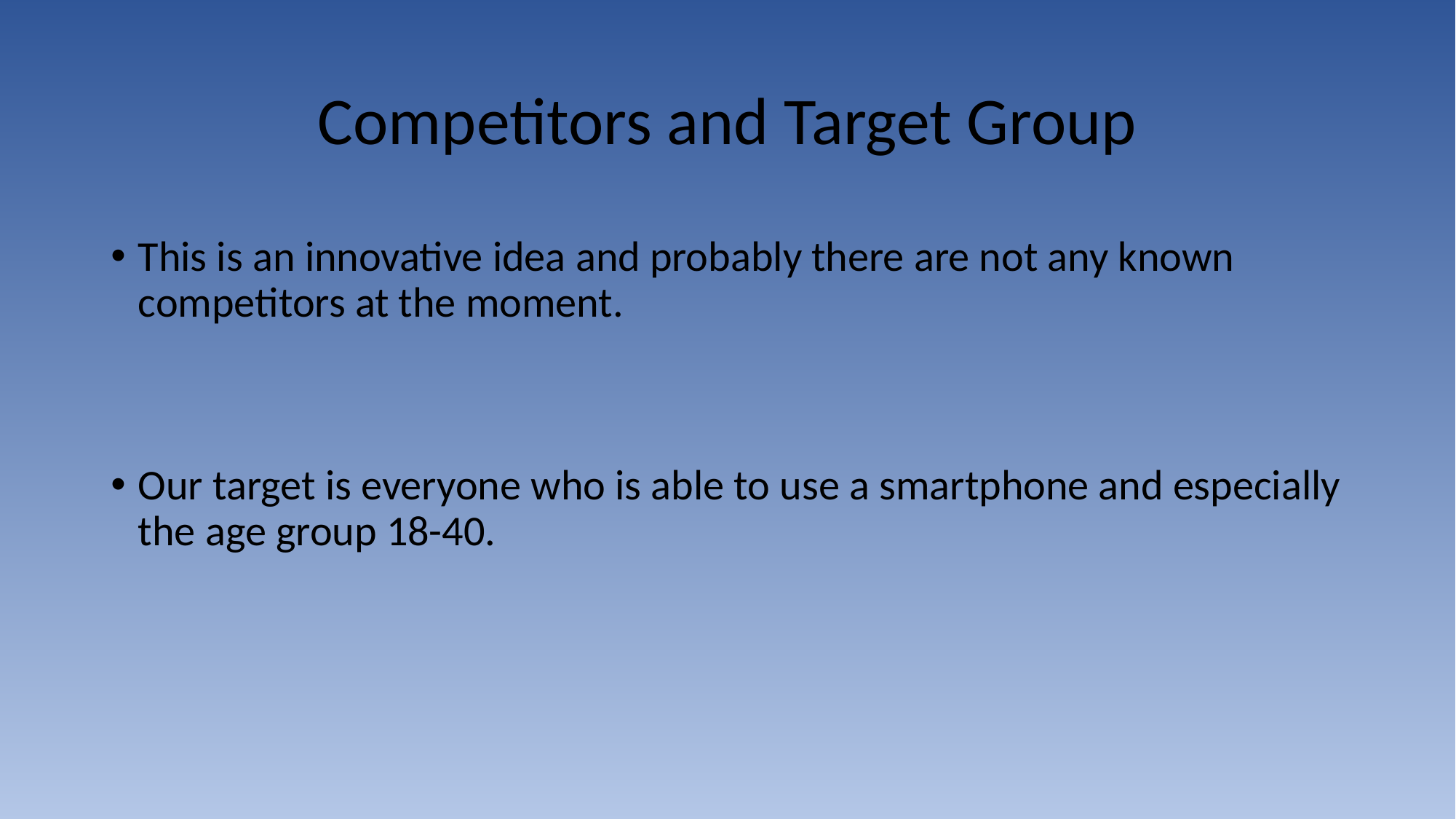

# Competitors and Target Group
This is an innovative idea and probably there are not any known competitors at the moment.

Our target is everyone who is able to use a smartphone and especially the age group 18-40.